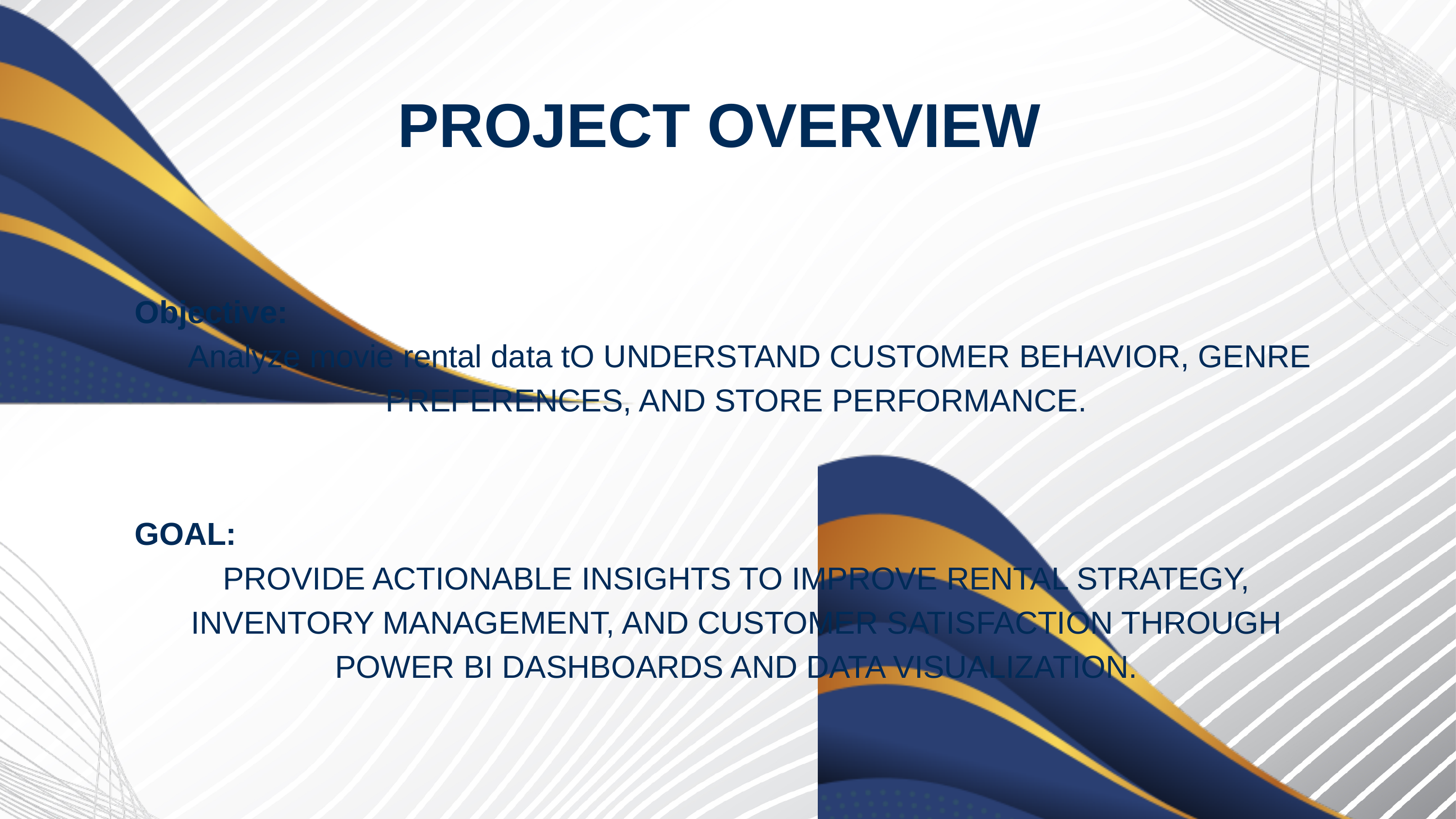

PROJECT OVERVIEW

Objective:
   Analyze movie rental data tO UNDERSTAND CUSTOMER BEHAVIOR, GENRE PREFERENCES, AND STORE PERFORMANCE.

GOAL:
PROVIDE ACTIONABLE INSIGHTS TO IMPROVE RENTAL STRATEGY, INVENTORY MANAGEMENT, AND CUSTOMER SATISFACTION THROUGH POWER BI DASHBOARDS AND DATA VISUALIZATION.